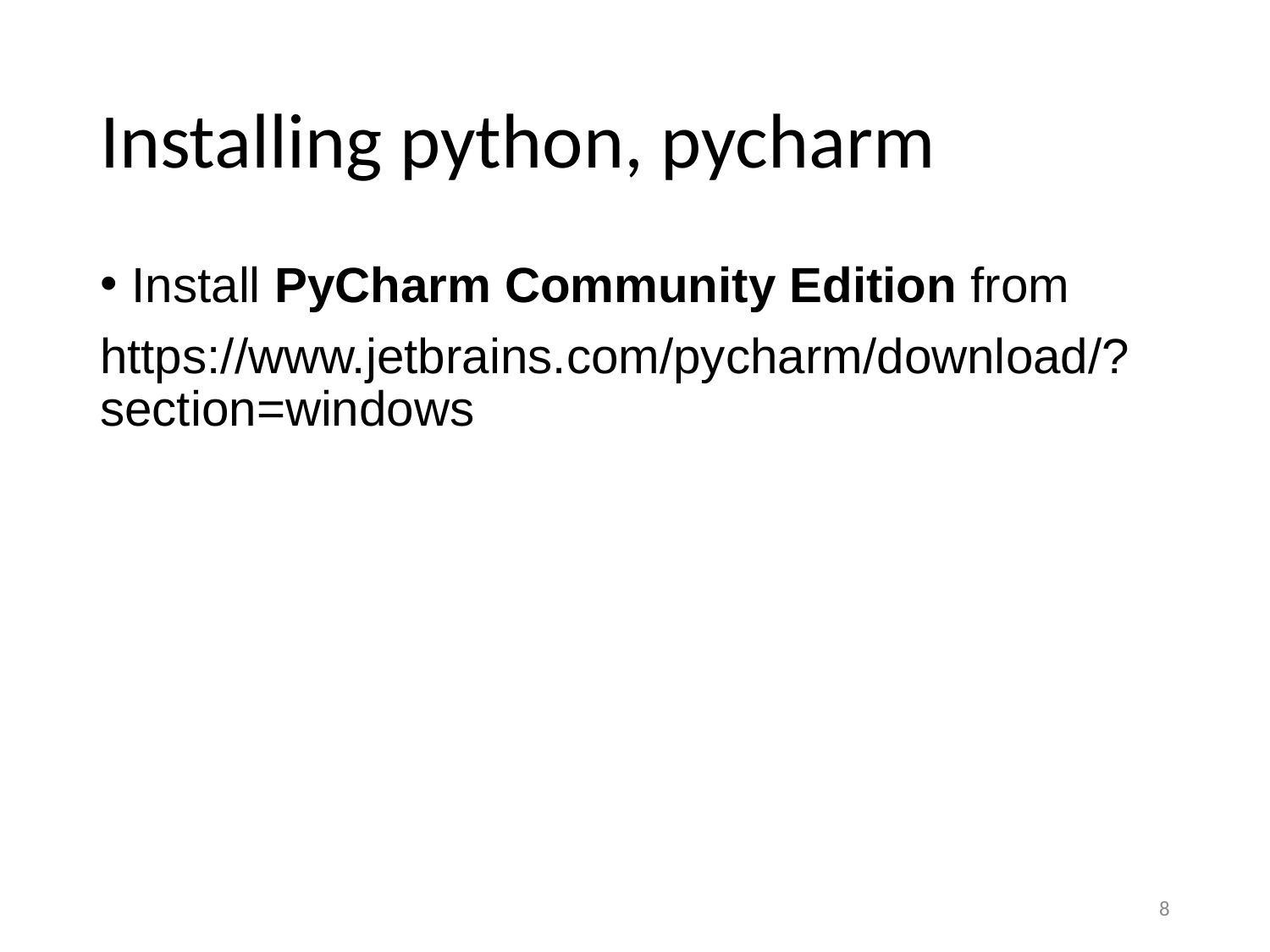

# Installing python, pycharm
Install PyCharm Community Edition from
https://www.jetbrains.com/pycharm/download/?section=windows
8